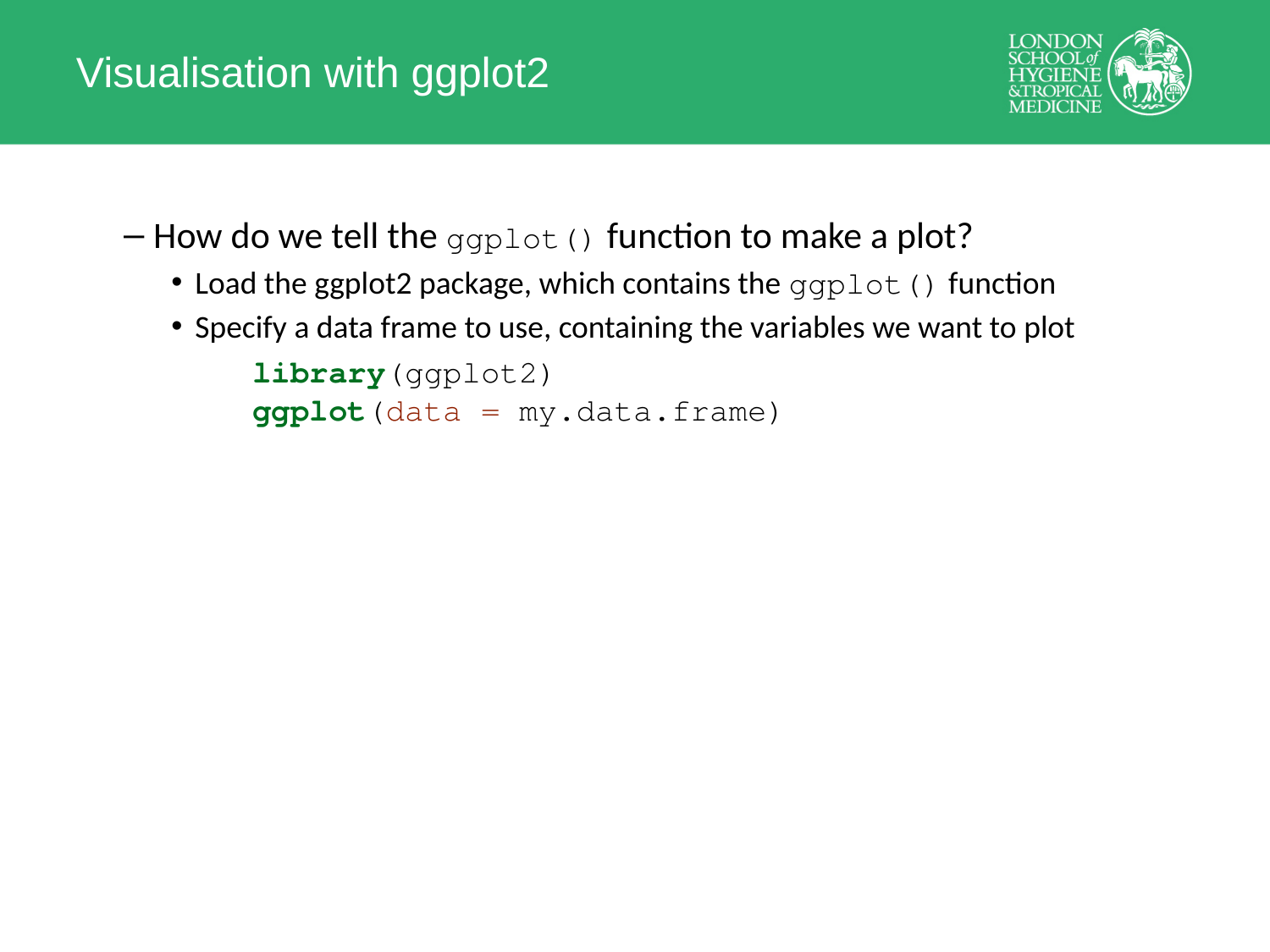

# Visualisation with ggplot2
How do we tell the ggplot() function to make a plot?
Load the ggplot2 package, which contains the ggplot() function
Specify a data frame to use, containing the variables we want to plot
library(ggplot2)
ggplot(data = my.data.frame)